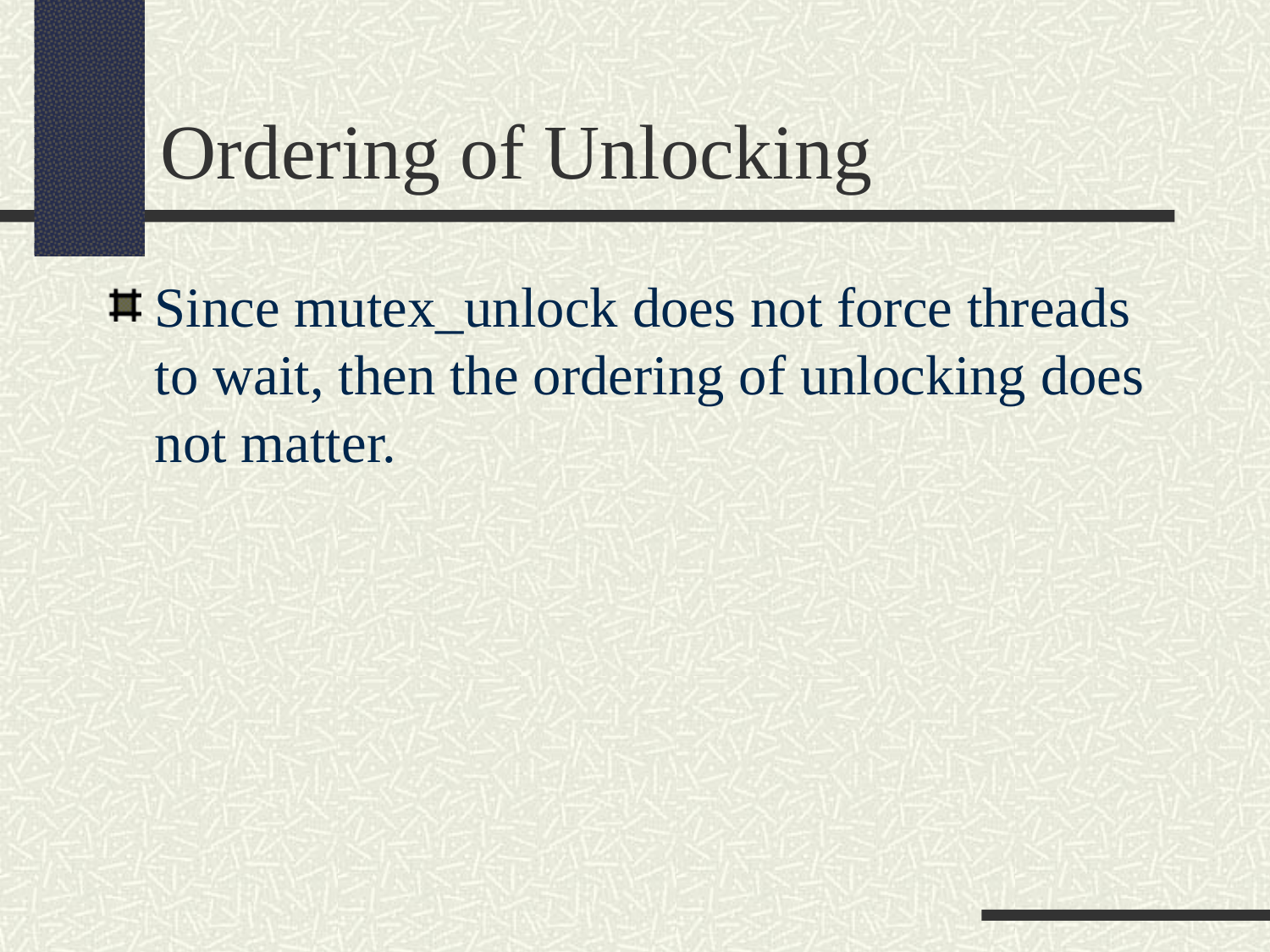

Ordering of Unlocking
Since mutex_unlock does not force threads to wait, then the ordering of unlocking does not matter.